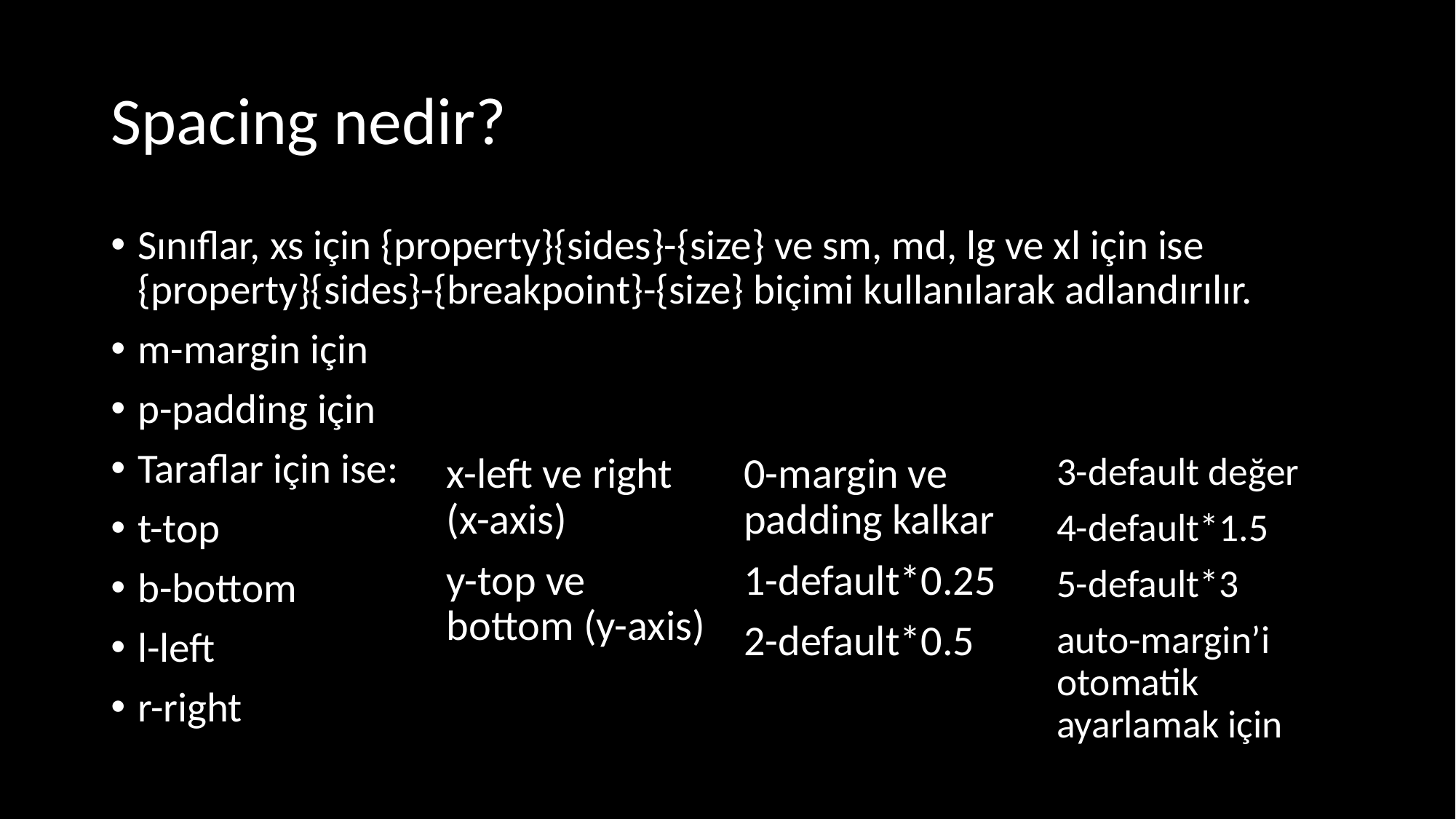

# Spacing nedir?
Sınıflar, xs için {property}{sides}-{size} ve sm, md, lg ve xl için ise {property}{sides}-{breakpoint}-{size} biçimi kullanılarak adlandırılır.
m-margin için
p-padding için
Taraflar için ise:
t-top
b-bottom
l-left
r-right

x-left ve right (x-axis)
y-top ve bottom (y-axis)
0-margin ve padding kalkar
1-default*0.25
2-default*0.5
3-default değer
4-default*1.5
5-default*3
auto-margin’i otomatik ayarlamak için